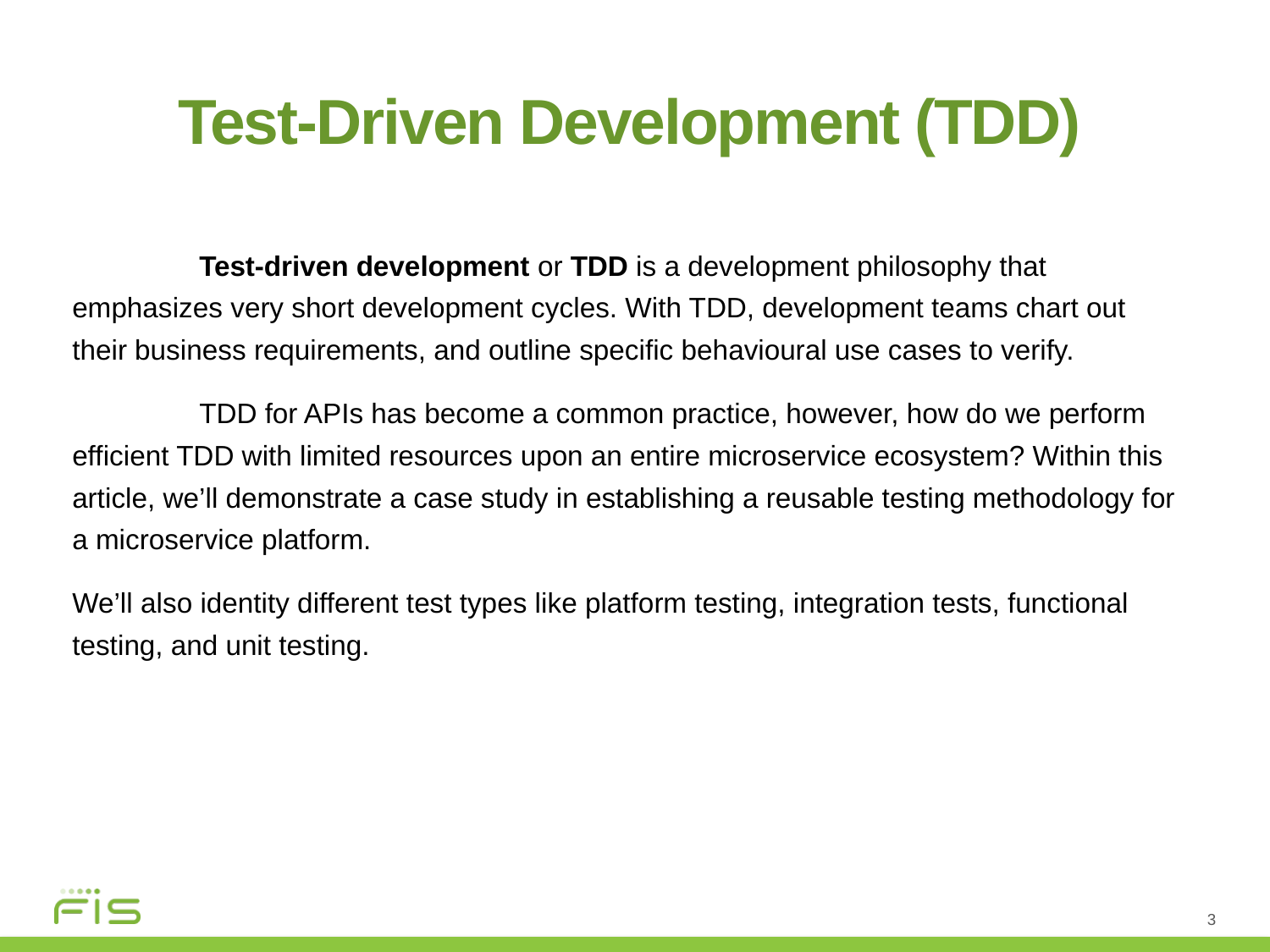

Test-Driven Development (TDD)

	Test-driven development or TDD is a development philosophy that emphasizes very short development cycles. With TDD, development teams chart out their business requirements, and outline specific behavioural use cases to verify.
	TDD for APIs has become a common practice, however, how do we perform efficient TDD with limited resources upon an entire microservice ecosystem? Within this article, we’ll demonstrate a case study in establishing a reusable testing methodology for a microservice platform.
We’ll also identity different test types like platform testing, integration tests, functional testing, and unit testing.
3